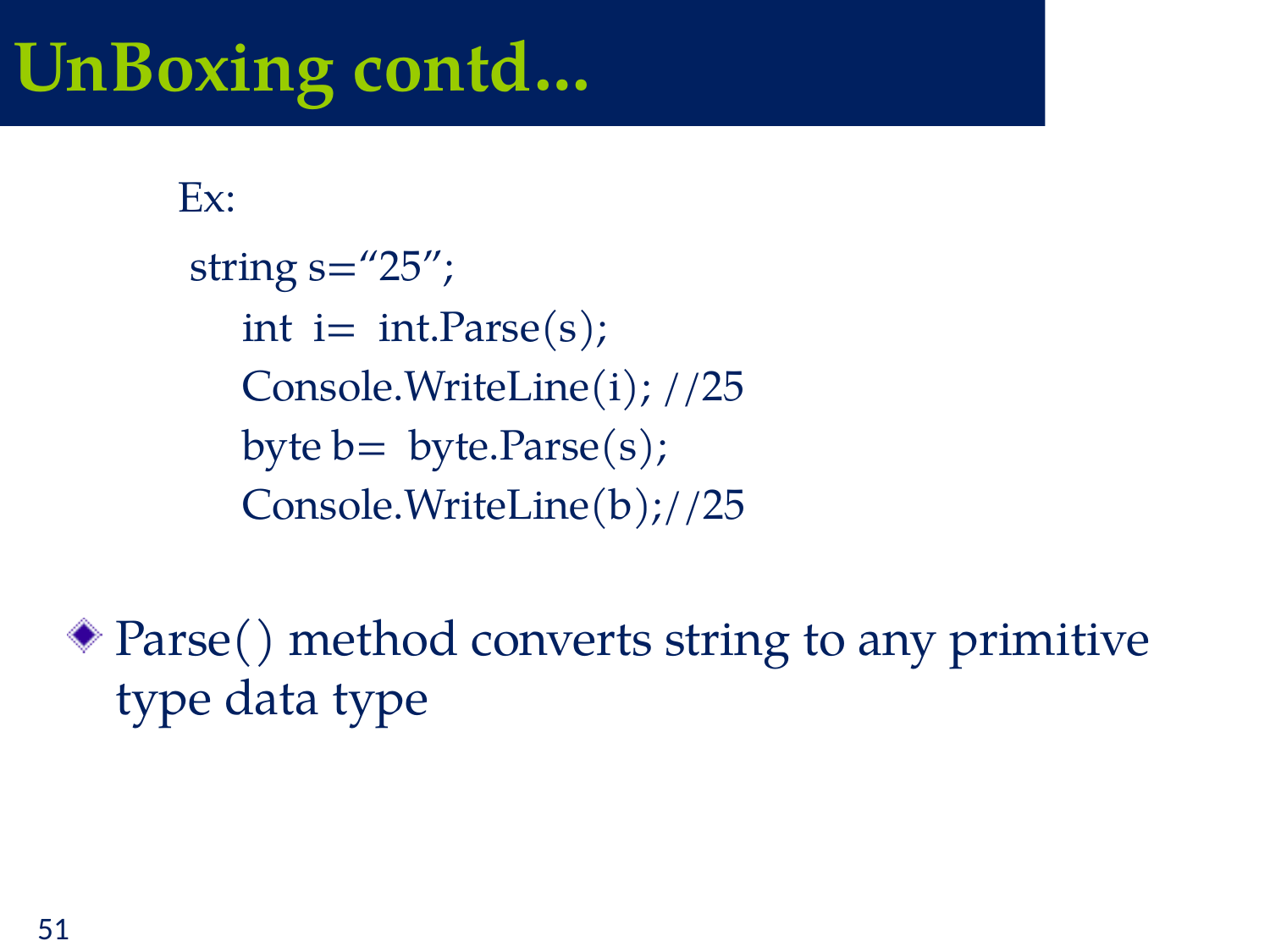

# UnBoxing contd…
         Ex:
          string s=“25”;
		int  i=  int.Parse(s);
		Console.WriteLine(i); //25
		byte b=  byte.Parse(s);
		Console.WriteLine(b);//25

Parse() method converts string to any primitive type data type
51